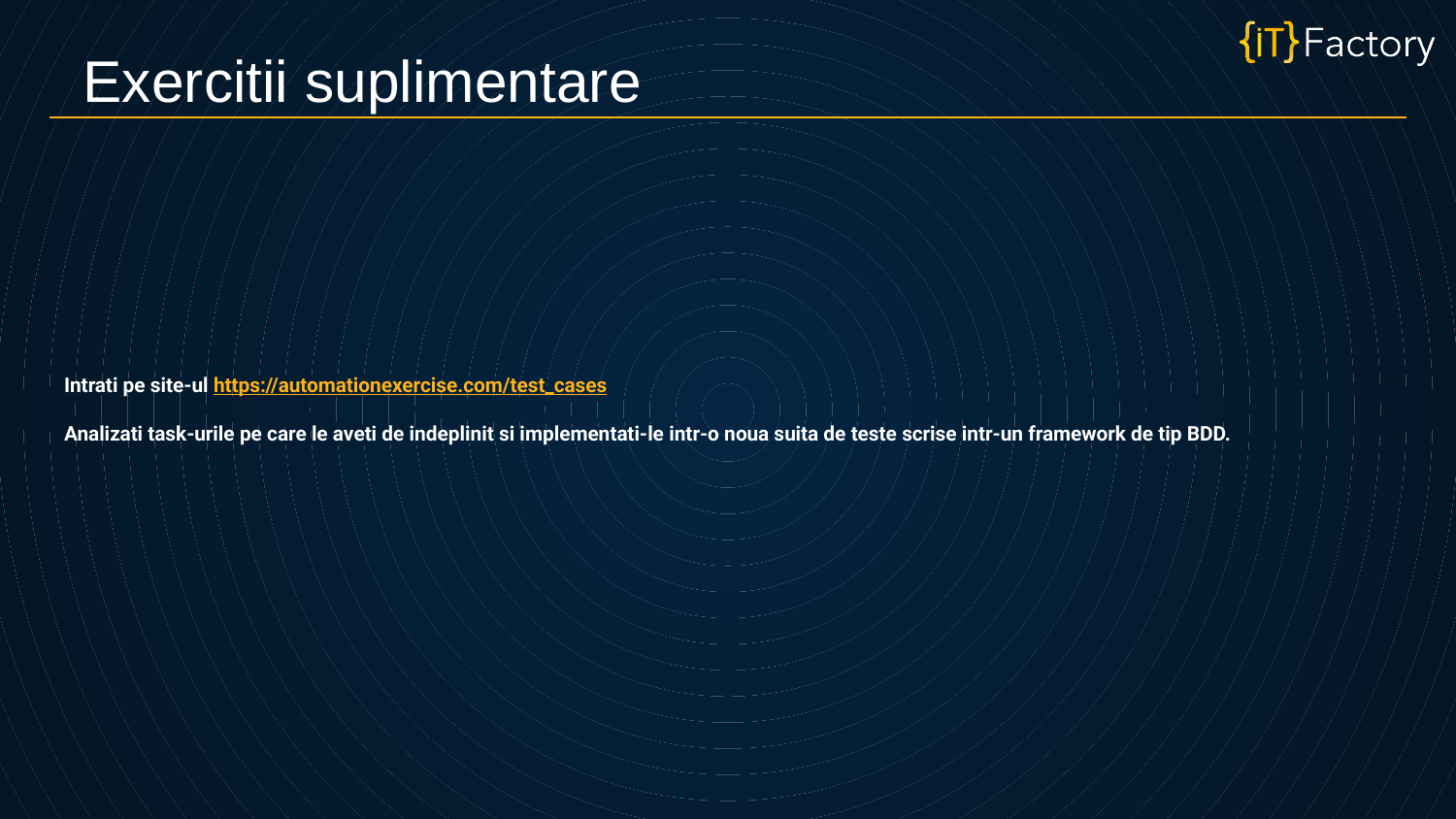

Exercitii suplimentare
Intrati pe site-ul https://automationexercise.com/test_cases

Analizati task-urile pe care le aveti de indeplinit si implementati-le intr-o noua suita de teste scrise intr-un framework de tip BDD.